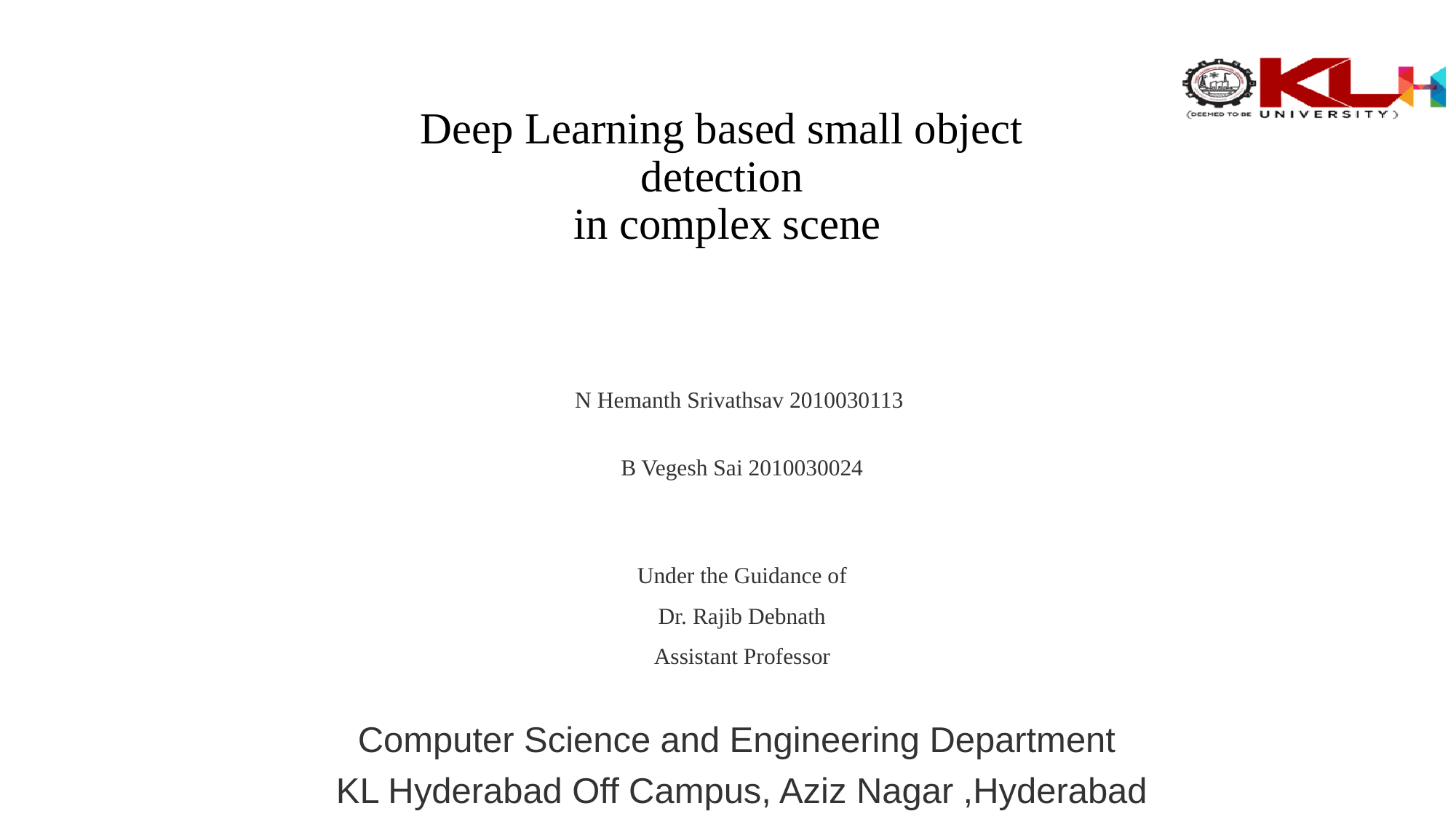

Deep Learning based small object
detection
in complex scene
# N Hemanth Srivathsav 2010030113
B Vegesh Sai 2010030024

Under the Guidance of
Dr. Rajib Debnath
Assistant Professor

Computer Science and Engineering Department
KL Hyderabad Off Campus, Aziz Nagar ,Hyderabad